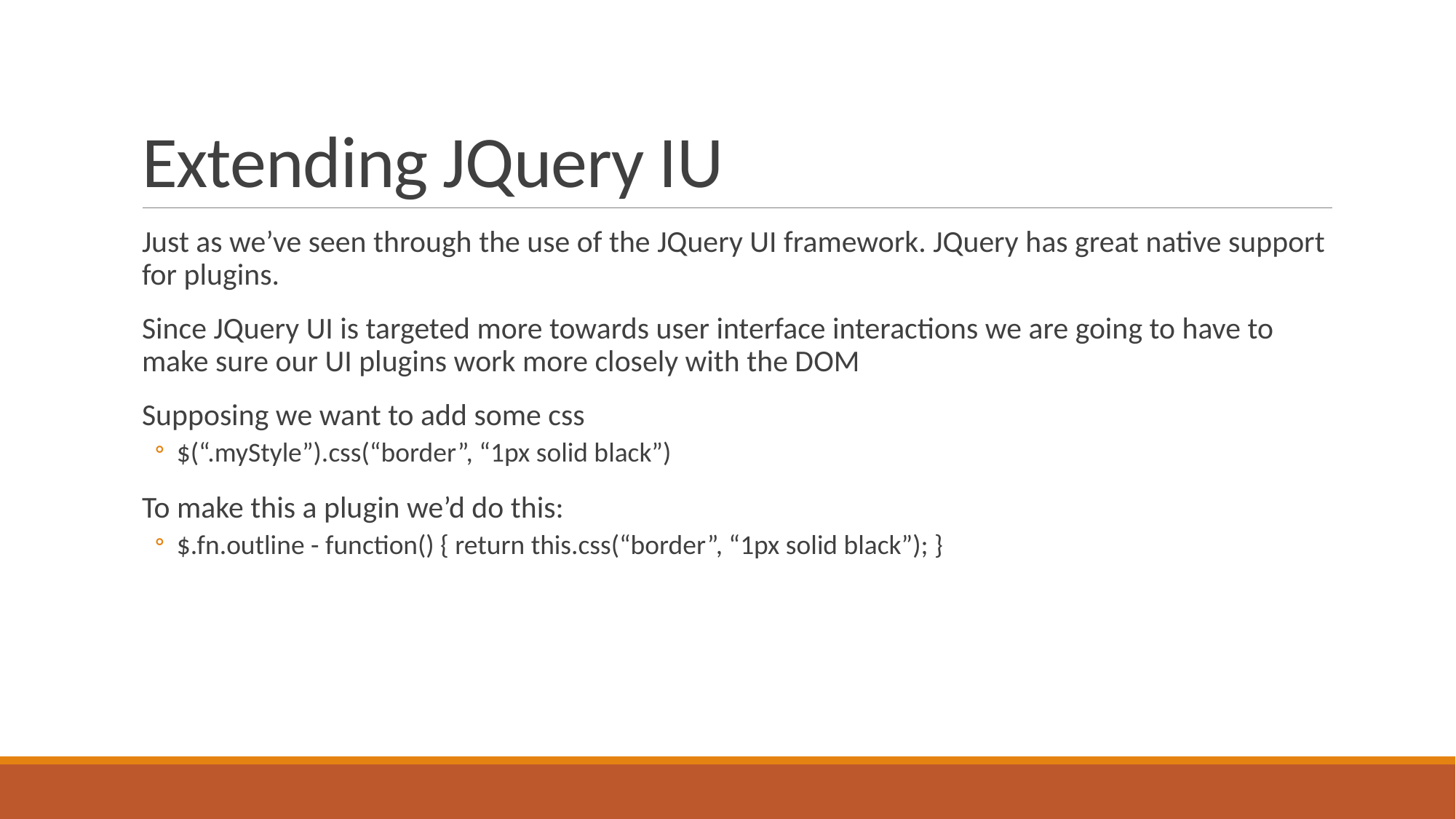

# Extending JQuery IU
Just as we’ve seen through the use of the JQuery UI framework. JQuery has great native support for plugins.
Since JQuery UI is targeted more towards user interface interactions we are going to have to make sure our UI plugins work more closely with the DOM
Supposing we want to add some css
$(“.myStyle”).css(“border”, “1px solid black”)
To make this a plugin we’d do this:
$.fn.outline - function() { return this.css(“border”, “1px solid black”); }